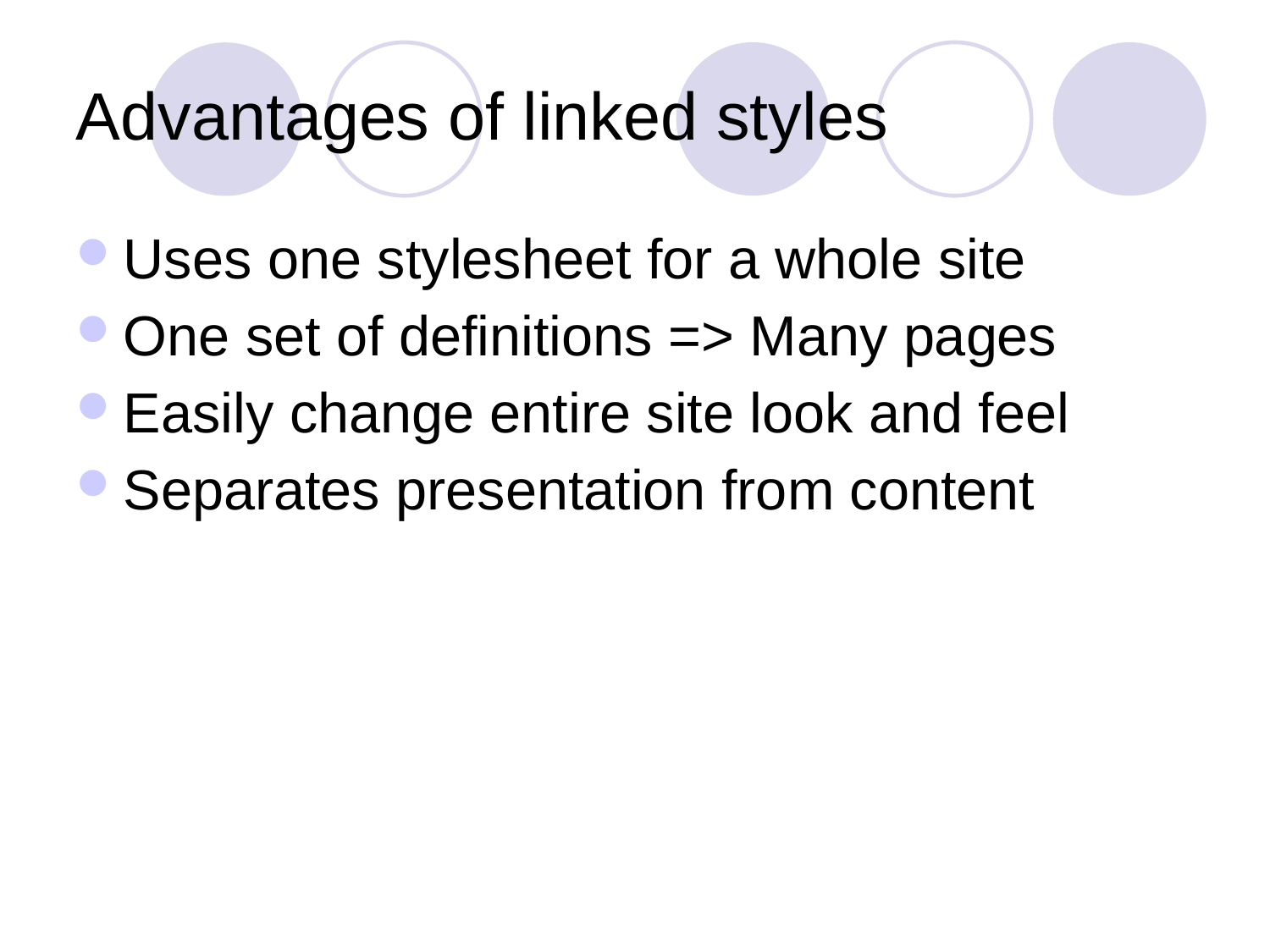

# Advantages of linked styles
Uses one stylesheet for a whole site
One set of definitions => Many pages
Easily change entire site look and feel
Separates presentation from content